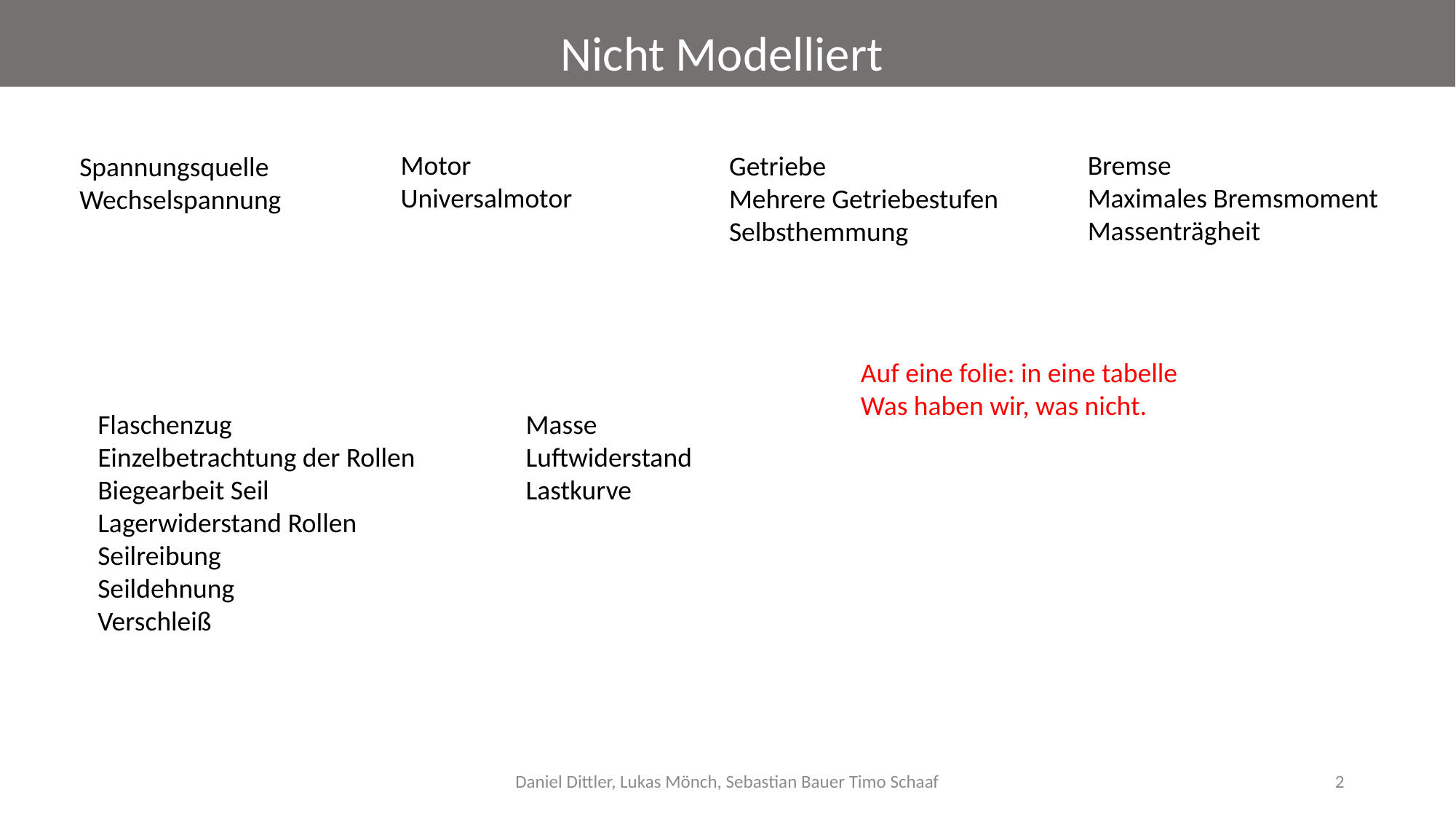

# Nicht Modelliert
Motor
Universalmotor
Bremse
Maximales Bremsmoment
Massenträgheit

Getriebe
Mehrere Getriebestufen
Selbsthemmung
Spannungsquelle
Wechselspannung
Auf eine folie: in eine tabelle
Was haben wir, was nicht.
Flaschenzug
Einzelbetrachtung der Rollen
Biegearbeit Seil
Lagerwiderstand Rollen
Seilreibung
Seildehnung
Verschleiß
Masse
Luftwiderstand
Lastkurve
Daniel Dittler, Lukas Mönch, Sebastian Bauer Timo Schaaf
2